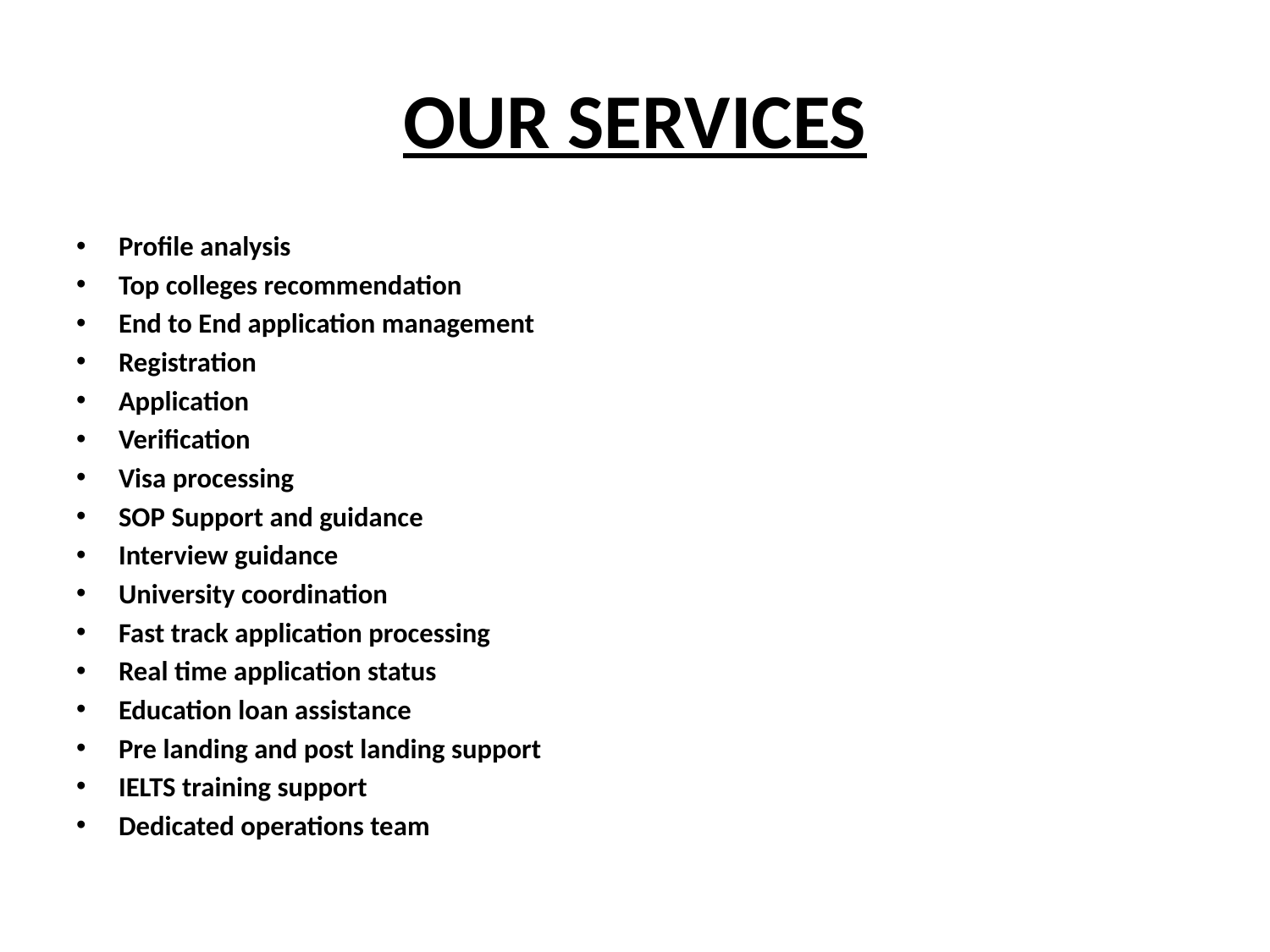

# OUR SERVICES
Profile analysis
Top colleges recommendation
End to End application management
Registration
Application
Verification
Visa processing
SOP Support and guidance
Interview guidance
University coordination
Fast track application processing
Real time application status
Education loan assistance
Pre landing and post landing support
IELTS training support
Dedicated operations team